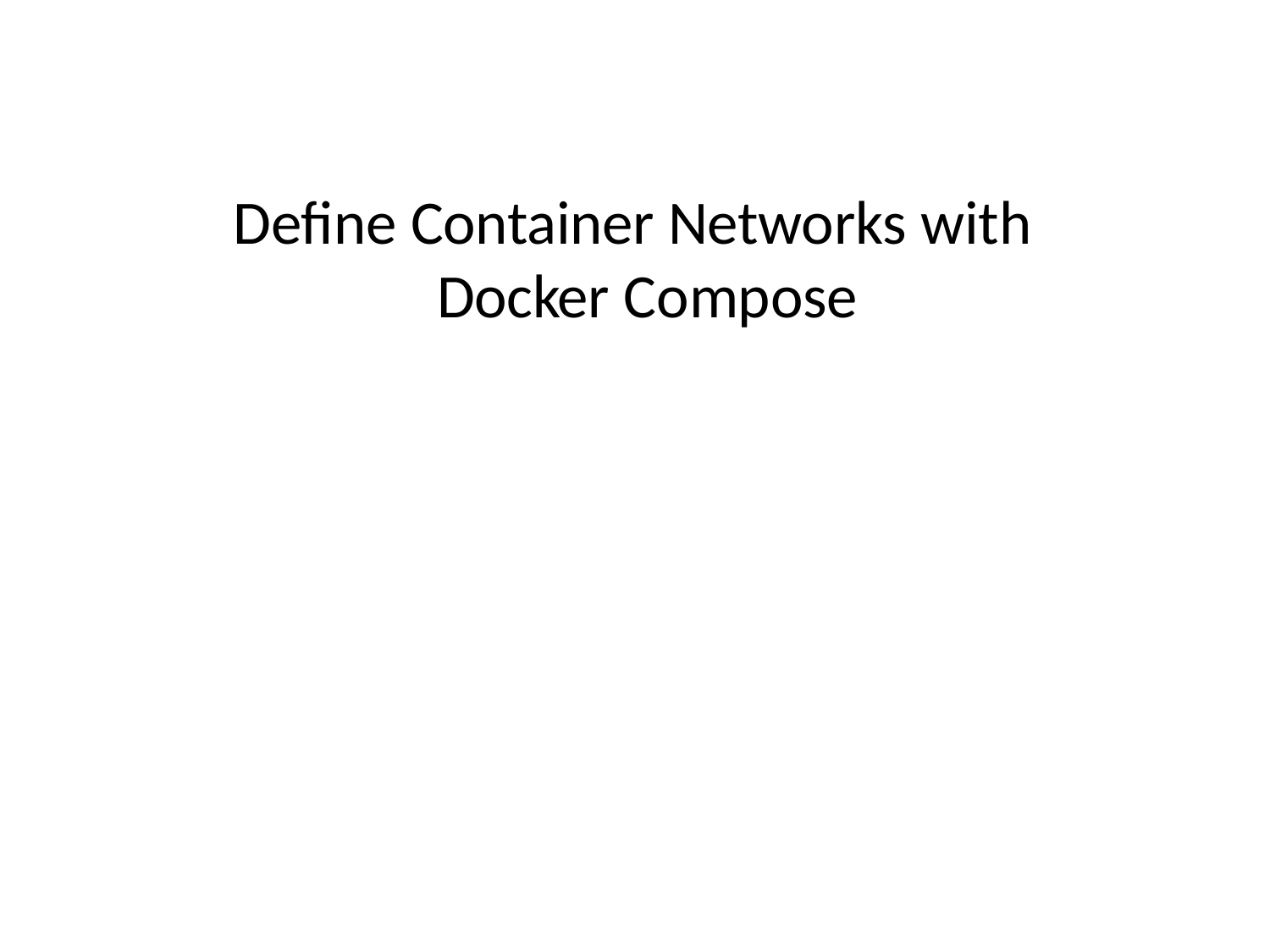

# Define Container Networks with  Docker Compose